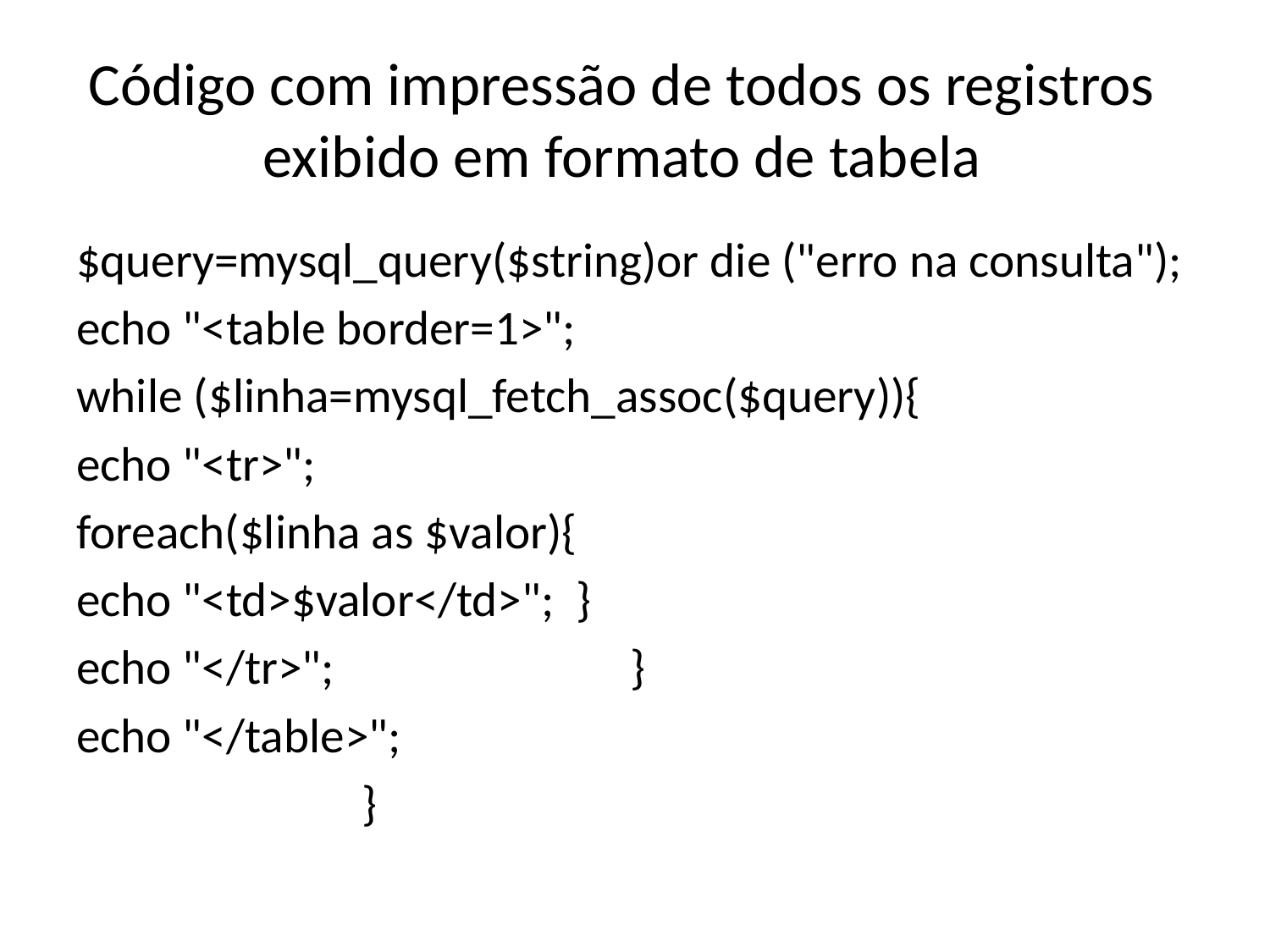

# Código com impressão de todos os registros exibido em formato de tabela
$query=mysql_query($string)or die ("erro na consulta");
echo "<table border=1>";
while ($linha=mysql_fetch_assoc($query)){
echo "<tr>";
foreach($linha as $valor){
echo "<td>$valor</td>";  }
echo "</tr>";                           }
echo "</table>";
                          }